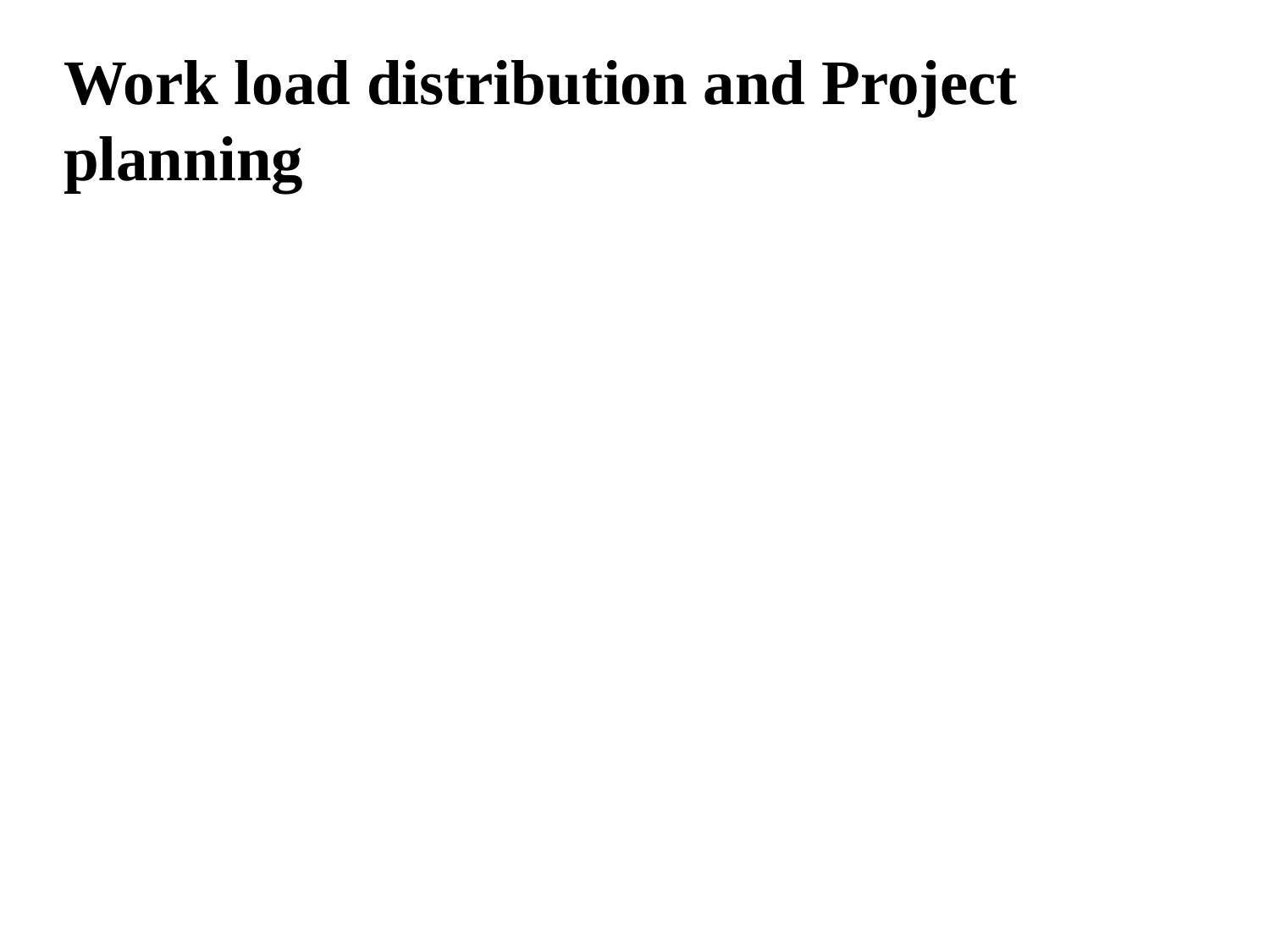

# Work load distribution and Project planning